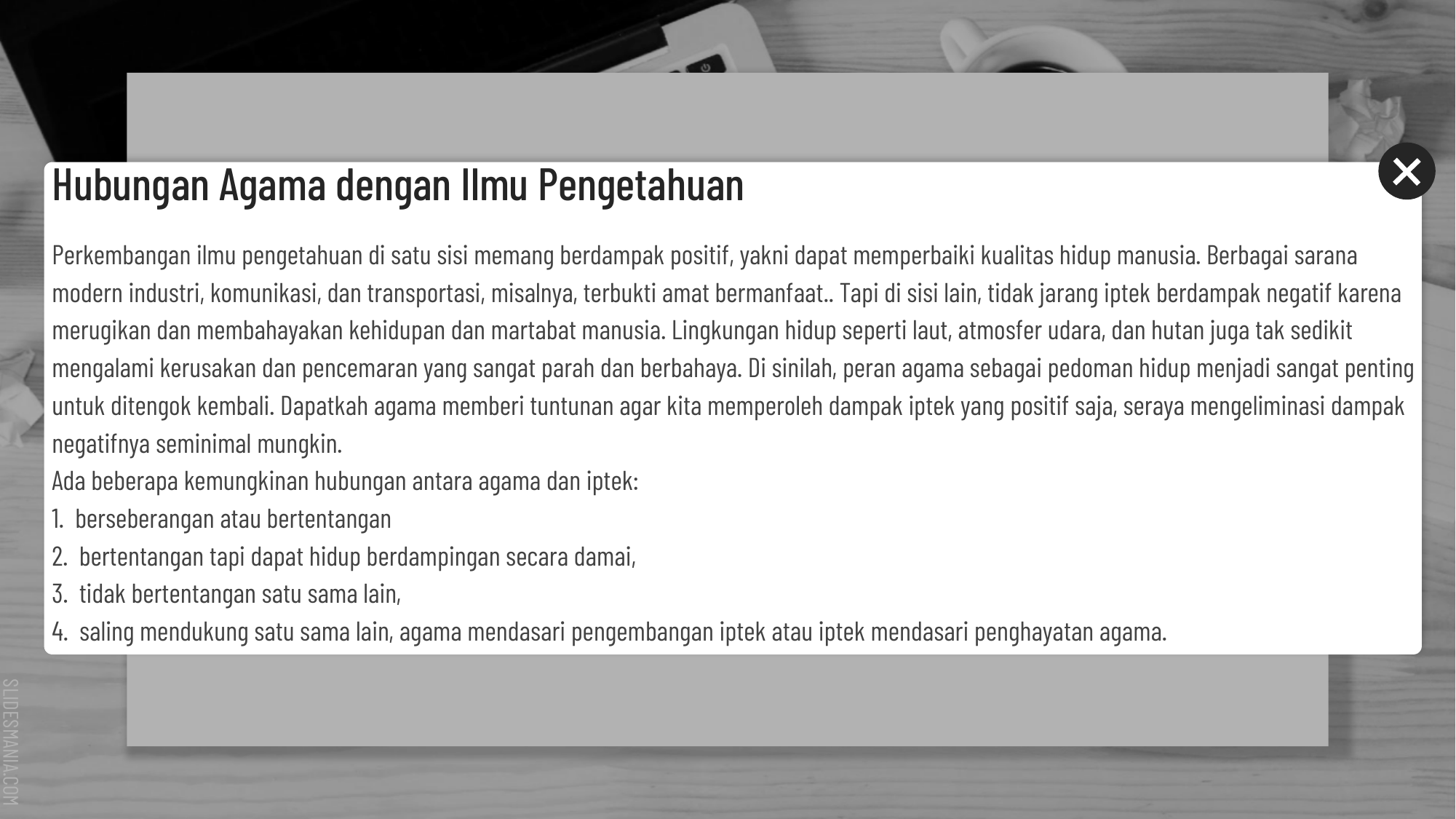

# Hubungan Agama dengan Ilmu Pengetahuan
Perkembangan ilmu pengetahuan di satu sisi memang berdampak positif, yakni dapat memperbaiki kualitas hidup manusia. Berbagai sarana modern industri, komunikasi, dan transportasi, misalnya, terbukti amat bermanfaat.. Tapi di sisi lain, tidak jarang iptek berdampak negatif karena merugikan dan membahayakan kehidupan dan martabat manusia. Lingkungan hidup seperti laut, atmosfer udara, dan hutan juga tak sedikit mengalami kerusakan dan pencemaran yang sangat parah dan berbahaya. Di sinilah, peran agama sebagai pedoman hidup menjadi sangat penting untuk ditengok kembali. Dapatkah agama memberi tuntunan agar kita memperoleh dampak iptek yang positif saja, seraya mengeliminasi dampak negatifnya seminimal mungkin.
Ada beberapa kemungkinan hubungan antara agama dan iptek:
1.  berseberangan atau bertentangan
2.  bertentangan tapi dapat hidup berdampingan secara damai,
3.  tidak bertentangan satu sama lain,
4.  saling mendukung satu sama lain, agama mendasari pengembangan iptek atau iptek mendasari penghayatan agama.